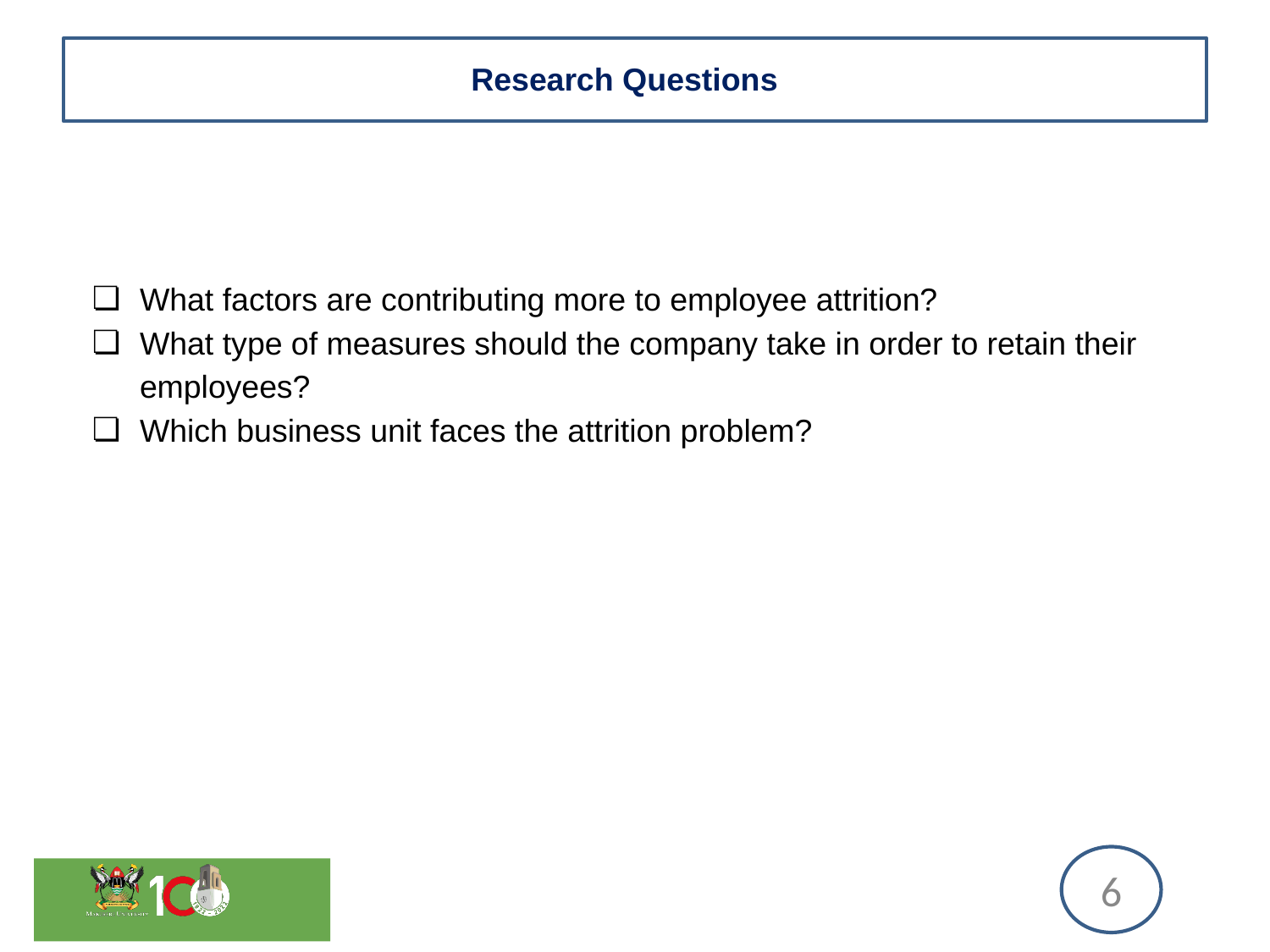

# Research Questions

What factors are contributing more to employee attrition?
What type of measures should the company take in order to retain their employees?
Which business unit faces the attrition problem?